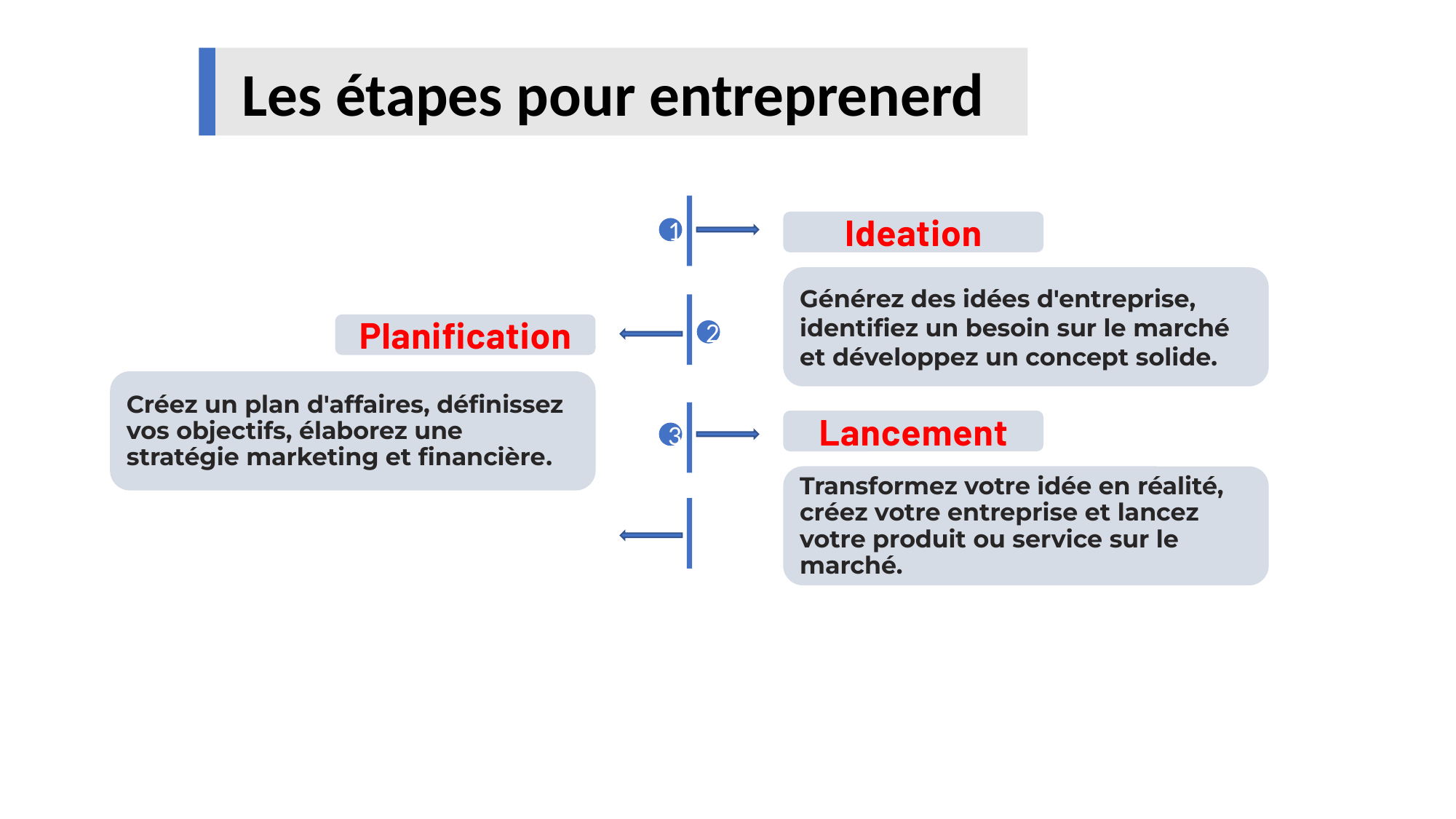

Les étapes pour entreprenerd

Ideation
Générez des idées d'entreprise, identifiez un besoin sur le marché et développez un concept solide.
1

Planification
Créez un plan d'affaires, définissez vos objectifs, élaborez une stratégie marketing et financière.
2

Lancement
Transformez votre idée en réalité, créez votre entreprise et lancez votre produit ou service sur le marché.
3

Expansion
Générez des idées d'entreprise, identifiez un besoin sur le marché et développez un concept solide.